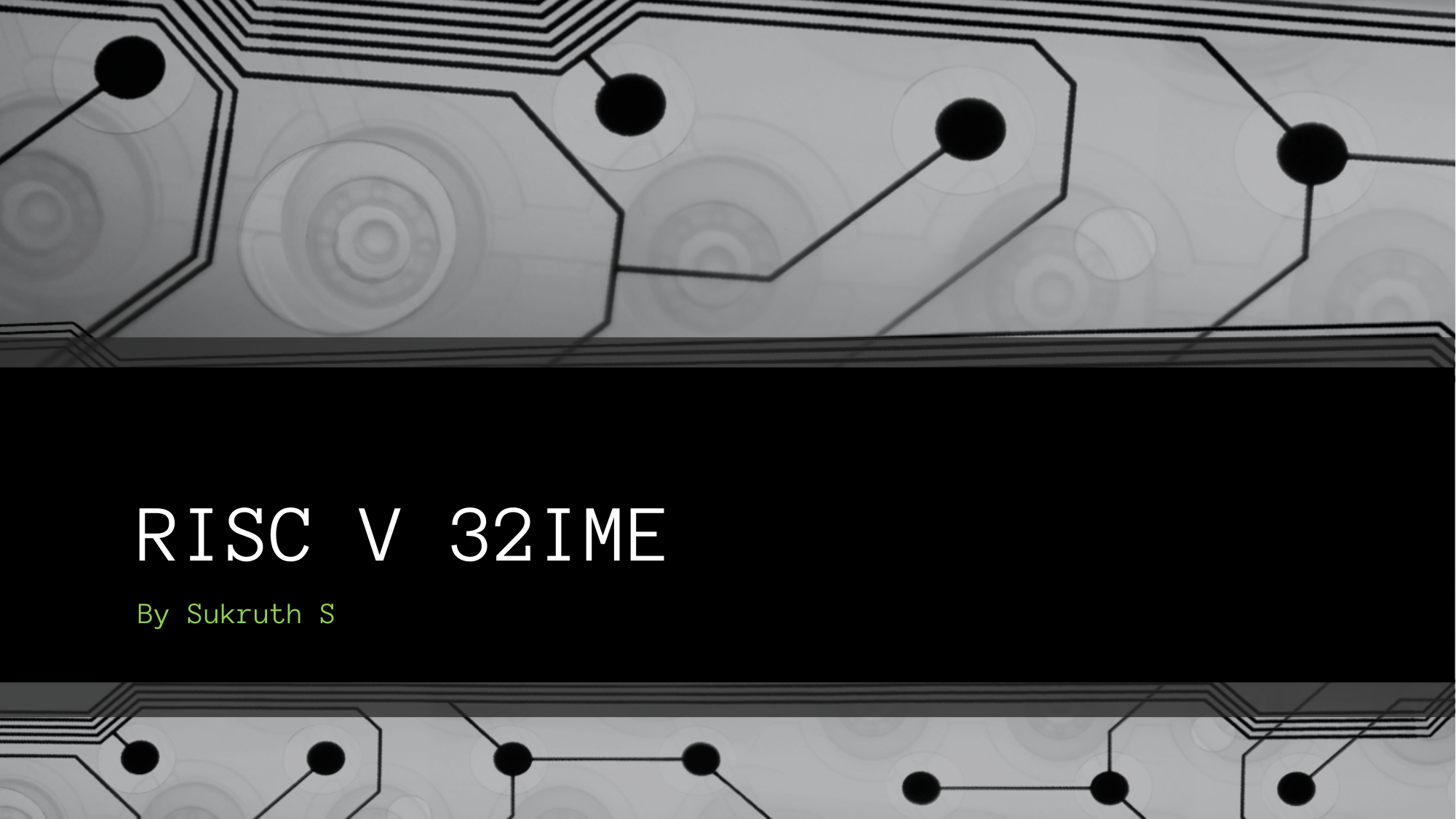

# RISC V 32IME
By Sukruth S